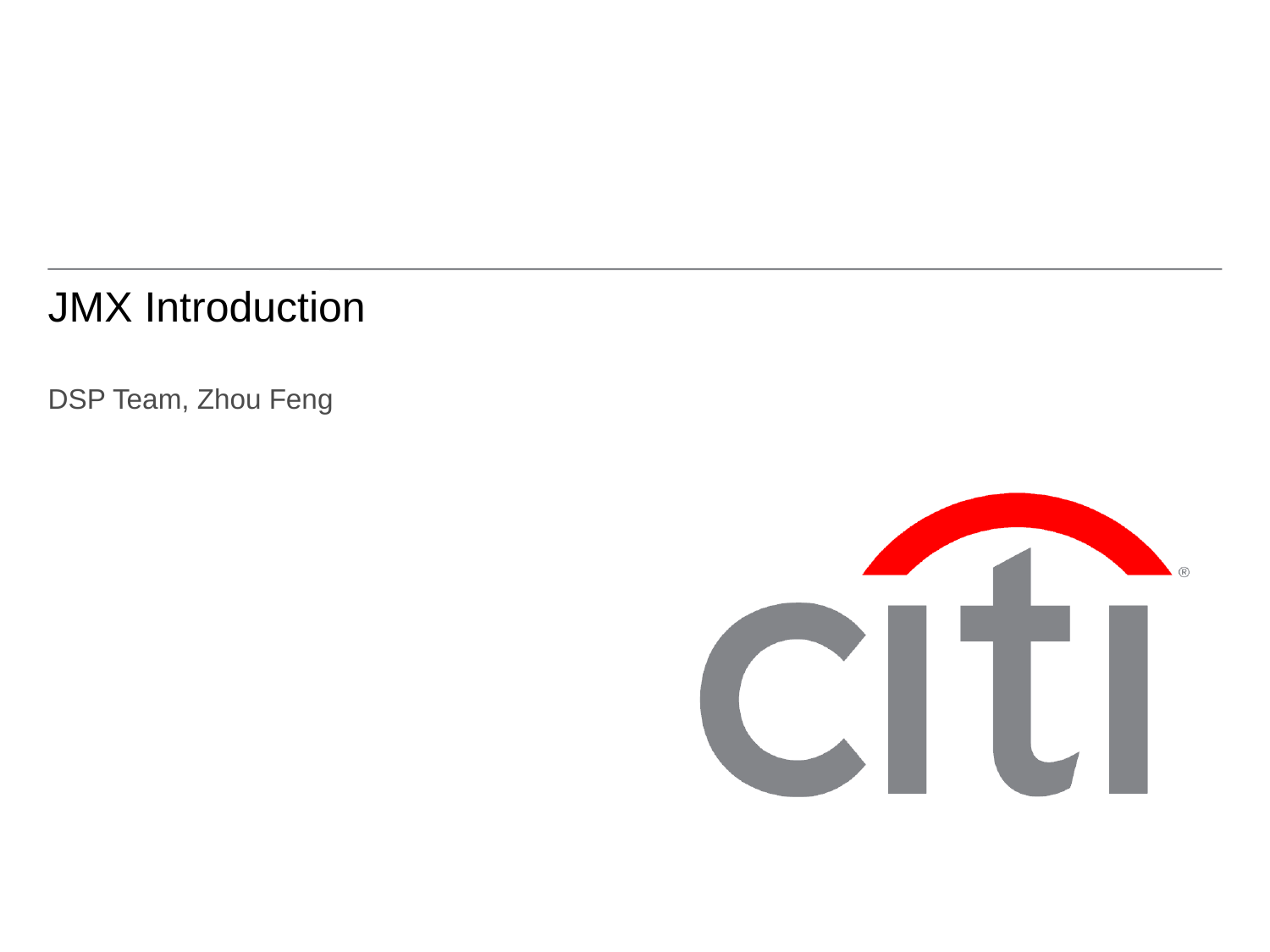

# JMX Introduction
DSP Team, Zhou Feng